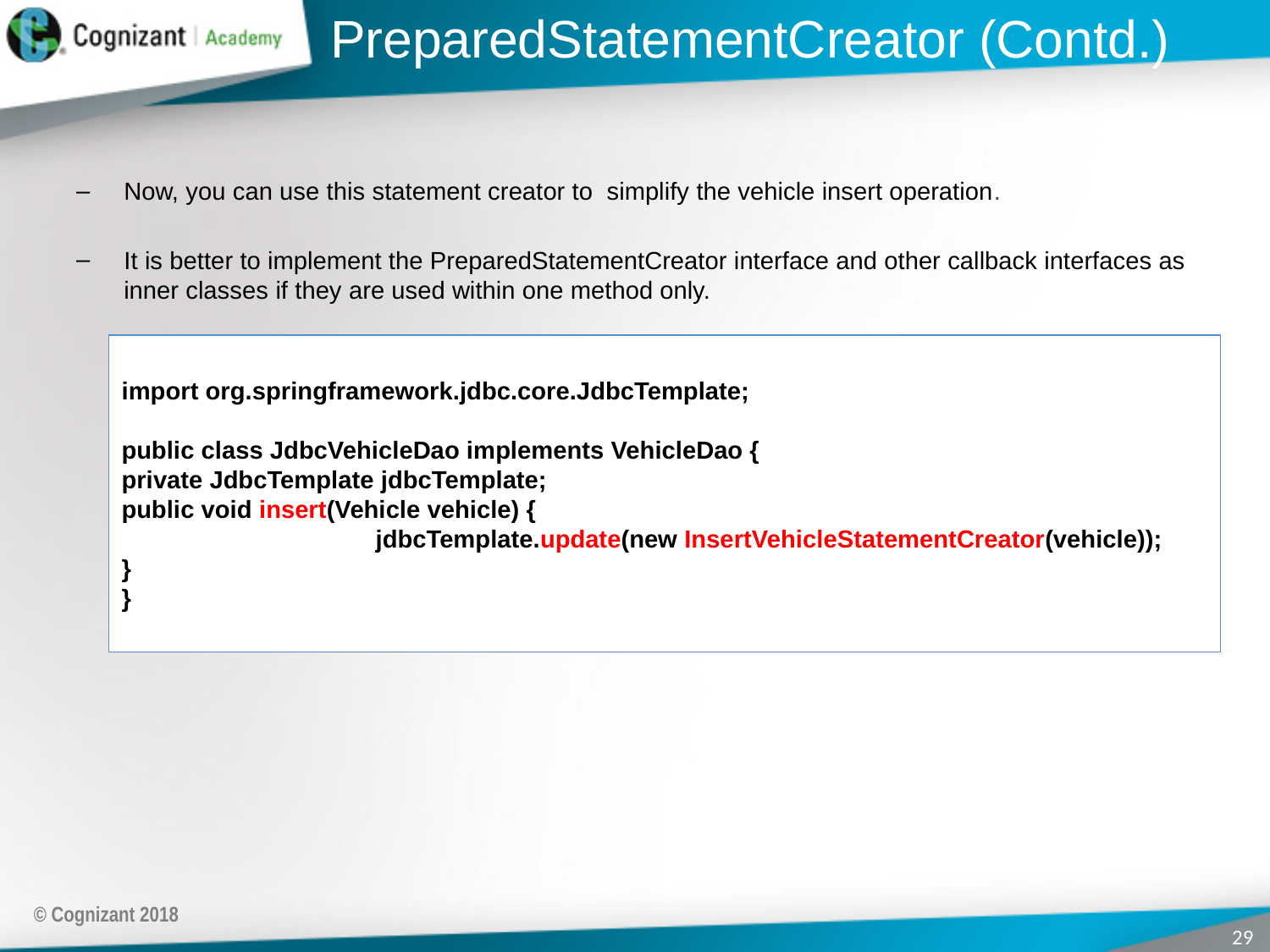

# PreparedStatementCreator (Contd.)
Now, you can use this statement creator to  simplify the vehicle insert operation.

It is better to implement the PreparedStatementCreator interface and other callback interfaces as inner classes if they are used within one method only.
import org.springframework.jdbc.core.JdbcTemplate;

public class JdbcVehicleDao implements VehicleDao {
private JdbcTemplate jdbcTemplate;
public void insert(Vehicle vehicle) {
		jdbcTemplate.update(new InsertVehicleStatementCreator(vehicle));
}
}
© Cognizant 2018
29